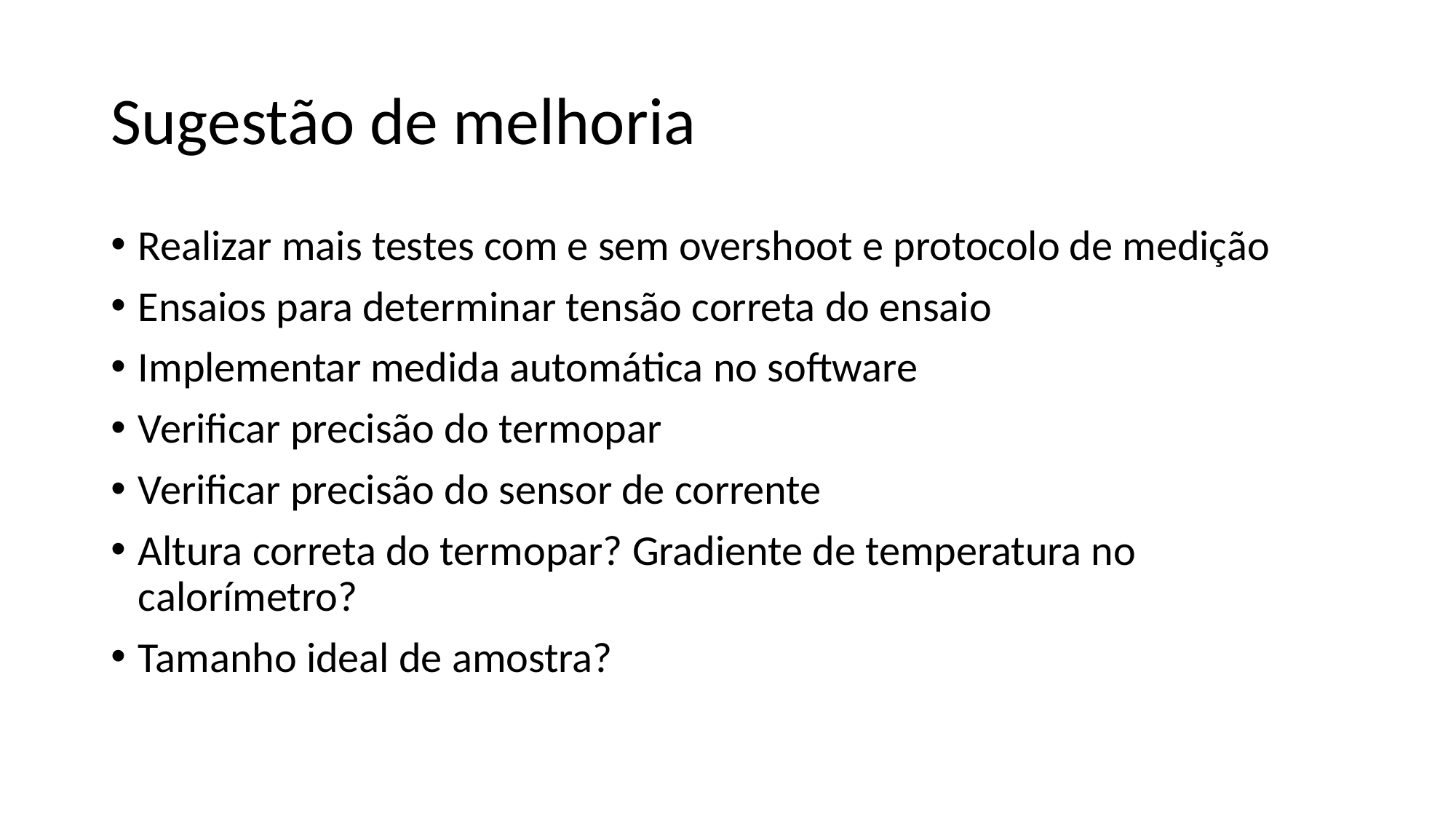

# Sugestão de melhoria
Realizar mais testes com e sem overshoot e protocolo de medição
Ensaios para determinar tensão correta do ensaio
Implementar medida automática no software
Verificar precisão do termopar
Verificar precisão do sensor de corrente
Altura correta do termopar? Gradiente de temperatura no calorímetro?
Tamanho ideal de amostra?